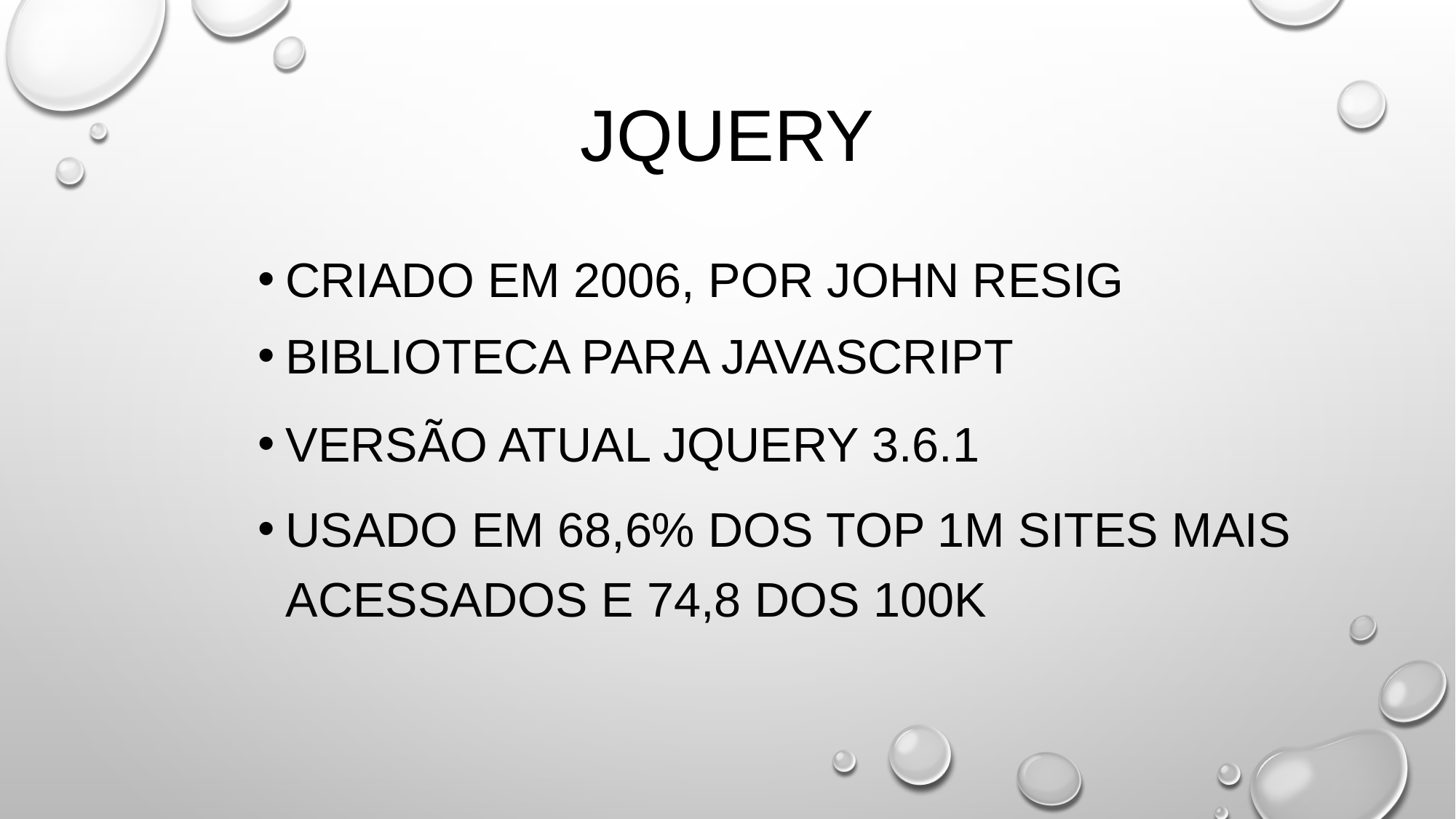

# jquery
Criado em 2006, POR John Resig
Biblioteca para javascript
VERSÃO ATUAL jquery 3.6.1
Usado em 68,6% dos top 1m sites mais acessados e 74,8 dos 100k